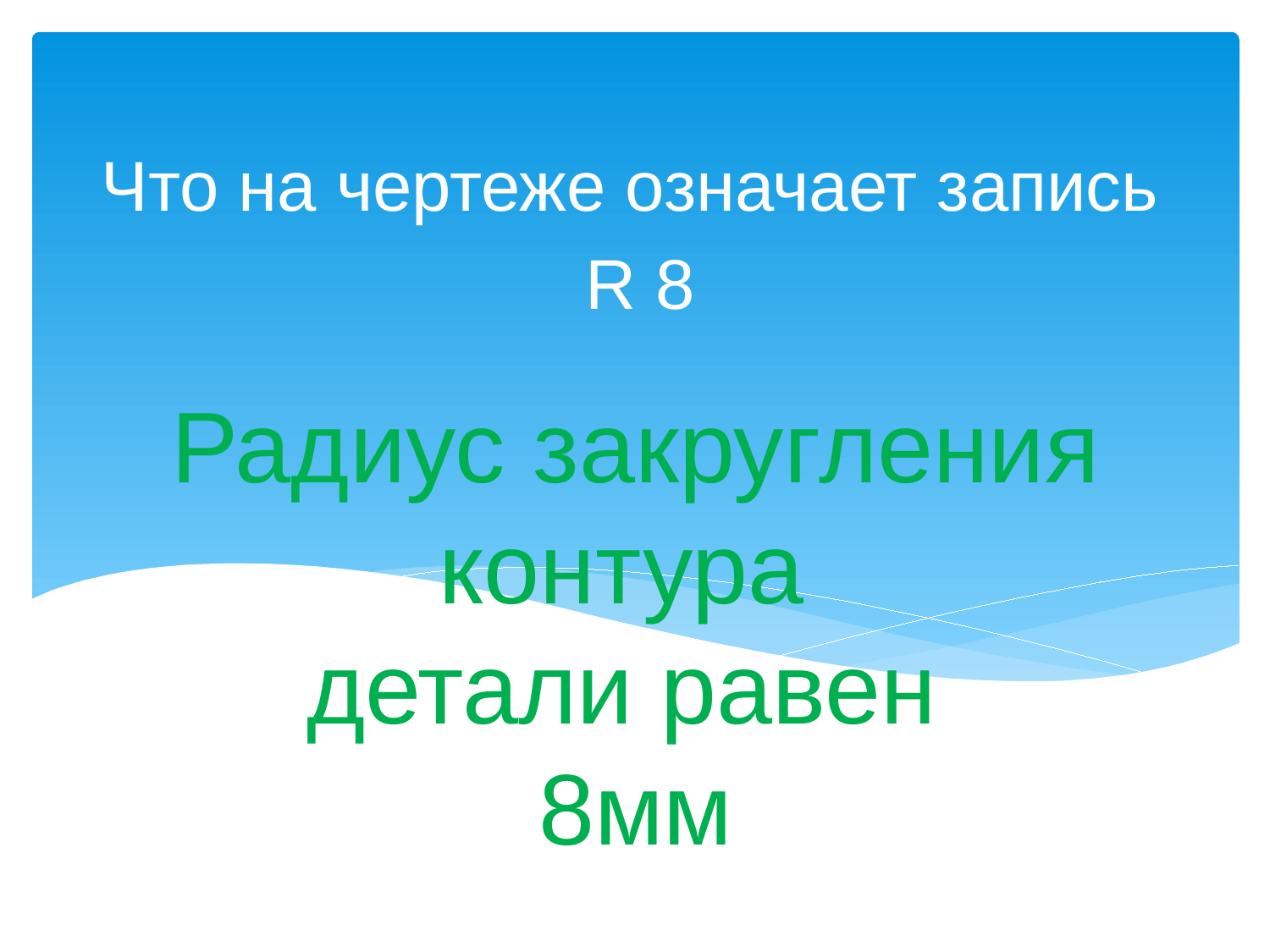

Что на чертеже означает запись
R 8
# Радиус закругления контура детали равен 8мм